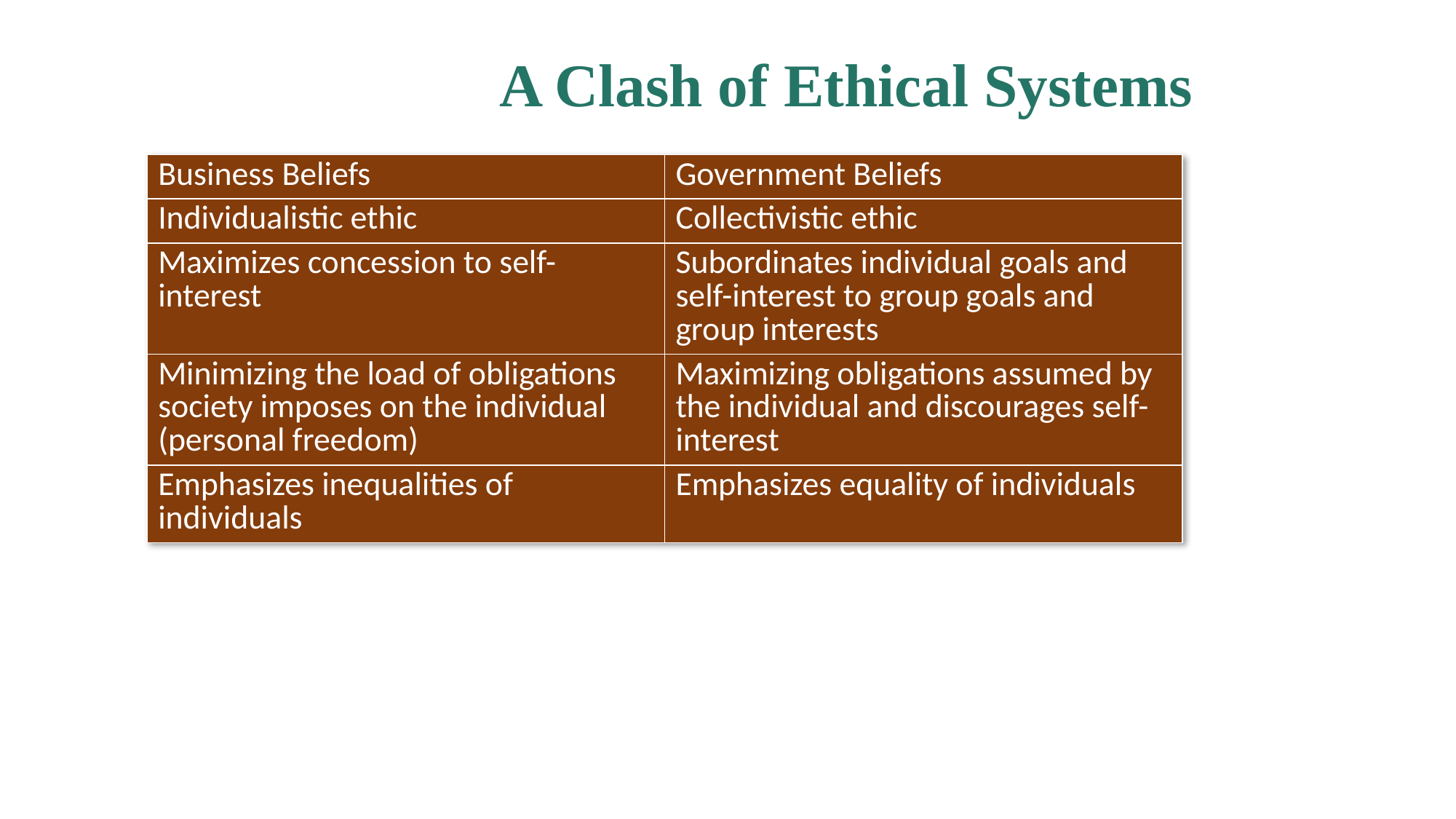

# A Clash of Ethical Systems
| Business Beliefs | Government Beliefs |
| --- | --- |
| Individualistic ethic | Collectivistic ethic |
| Maximizes concession to self-interest | Subordinates individual goals and self-interest to group goals and group interests |
| Minimizing the load of obligations society imposes on the individual (personal freedom) | Maximizing obligations assumed by the individual and discourages self-interest |
| Emphasizes inequalities of individuals | Emphasizes equality of individuals |